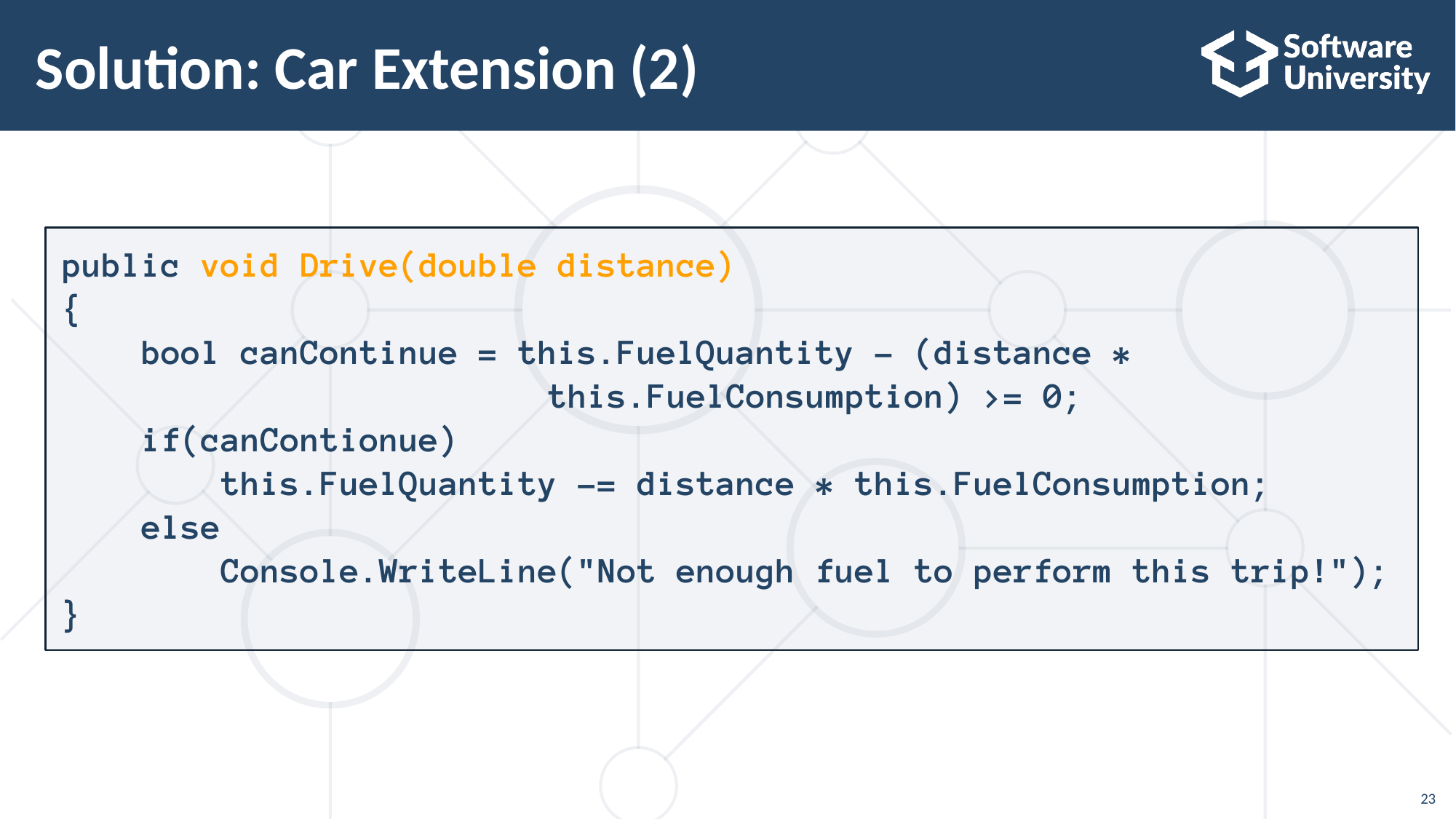

# Solution: Car Extension (2)
public void Drive(double distance)
{
    bool canContinue = this.FuelQuantity – (distance *
			        this.FuelConsumption) >= 0;
    if(canContionue)
        this.FuelQuantity -= distance * this.FuelConsumption;
    else
        Console.WriteLine("Not enough fuel to perform this trip!");
}
23